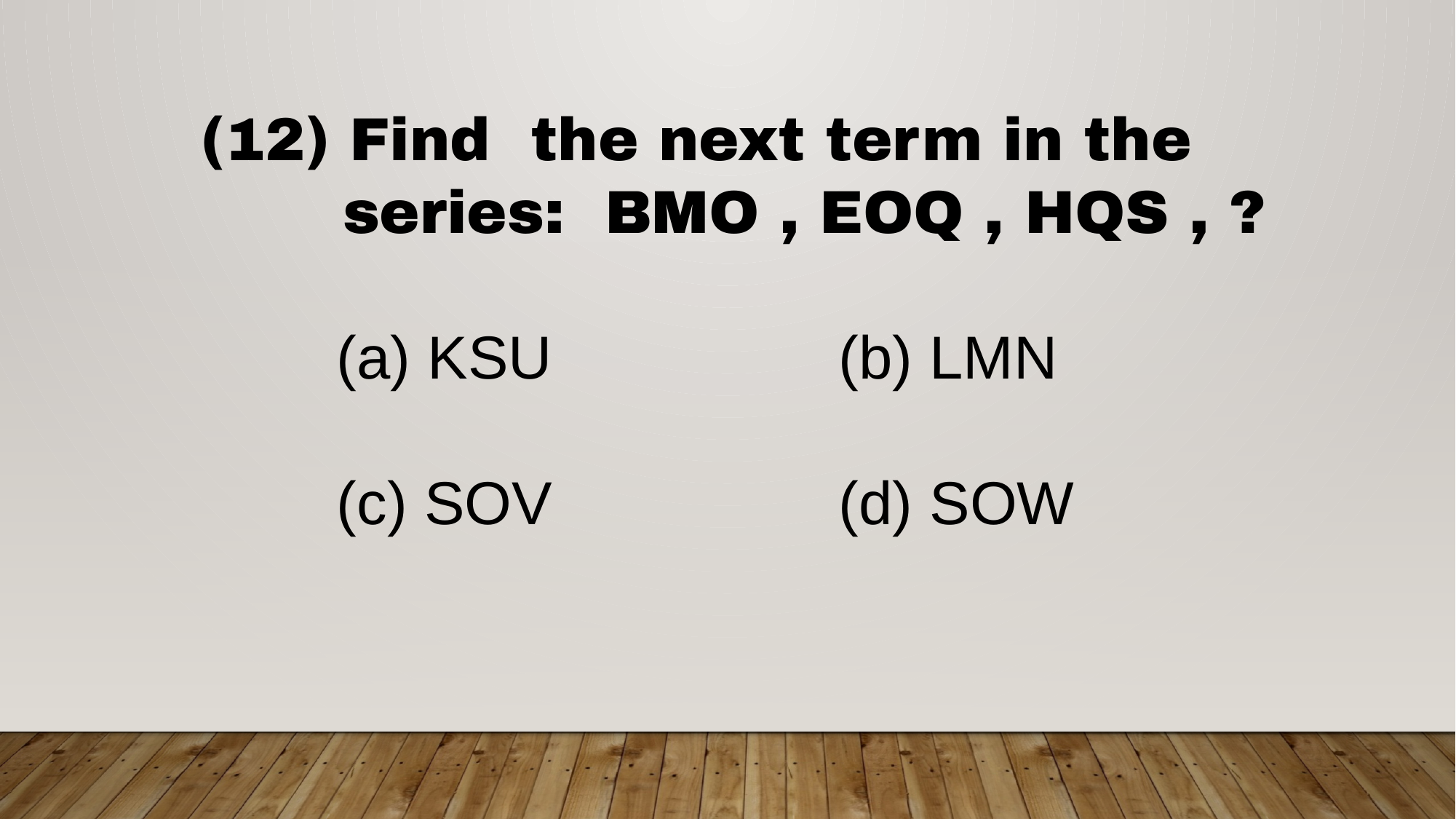

(12) Find  the next term in the
       series:  BMO , EOQ , HQS , ?

        (a) KSU                 (b) LMN

        (c) SOV                 (d) SOW